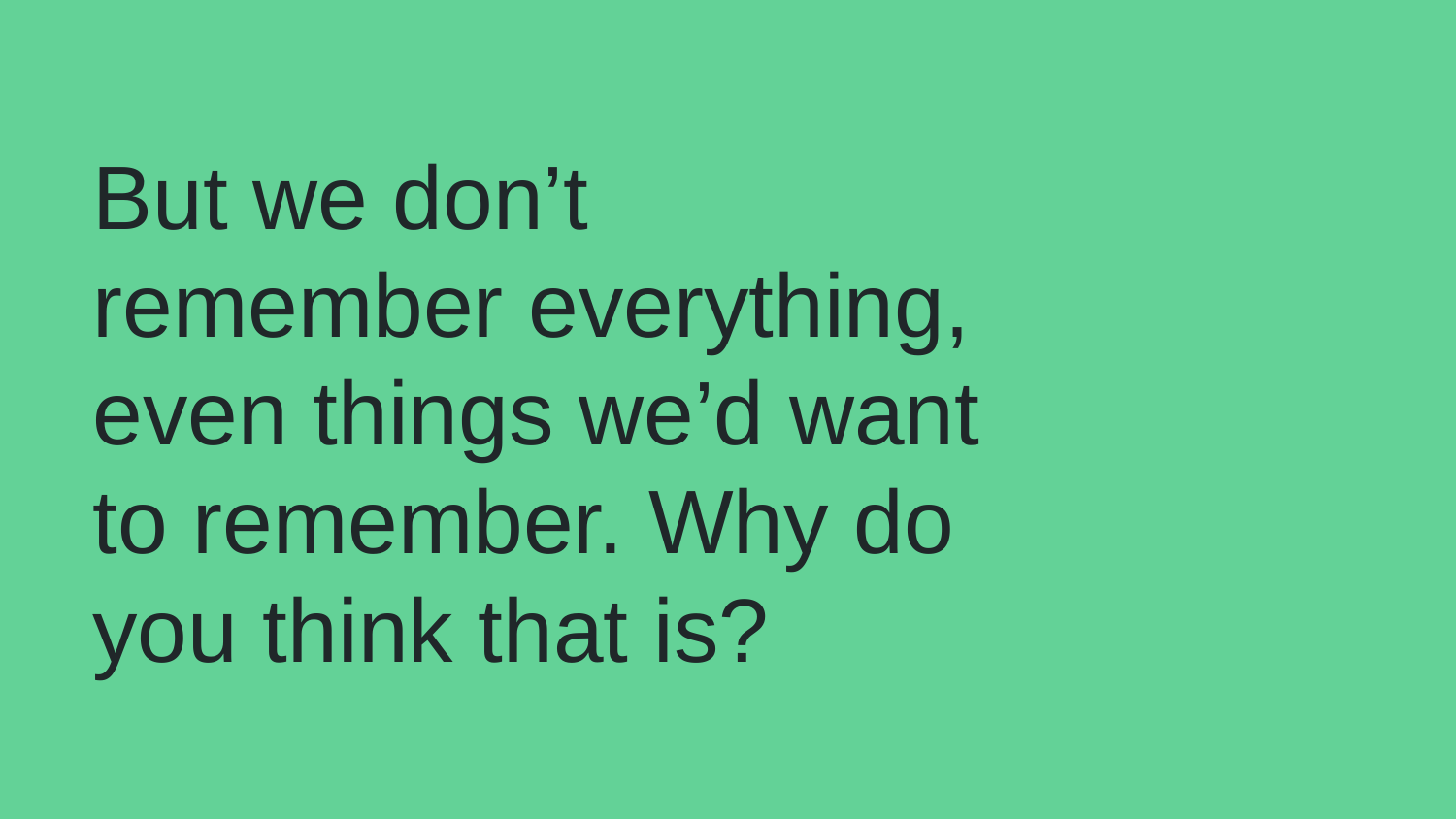

# But we don’t remember everything, even things we’d want to remember. Why do you think that is?